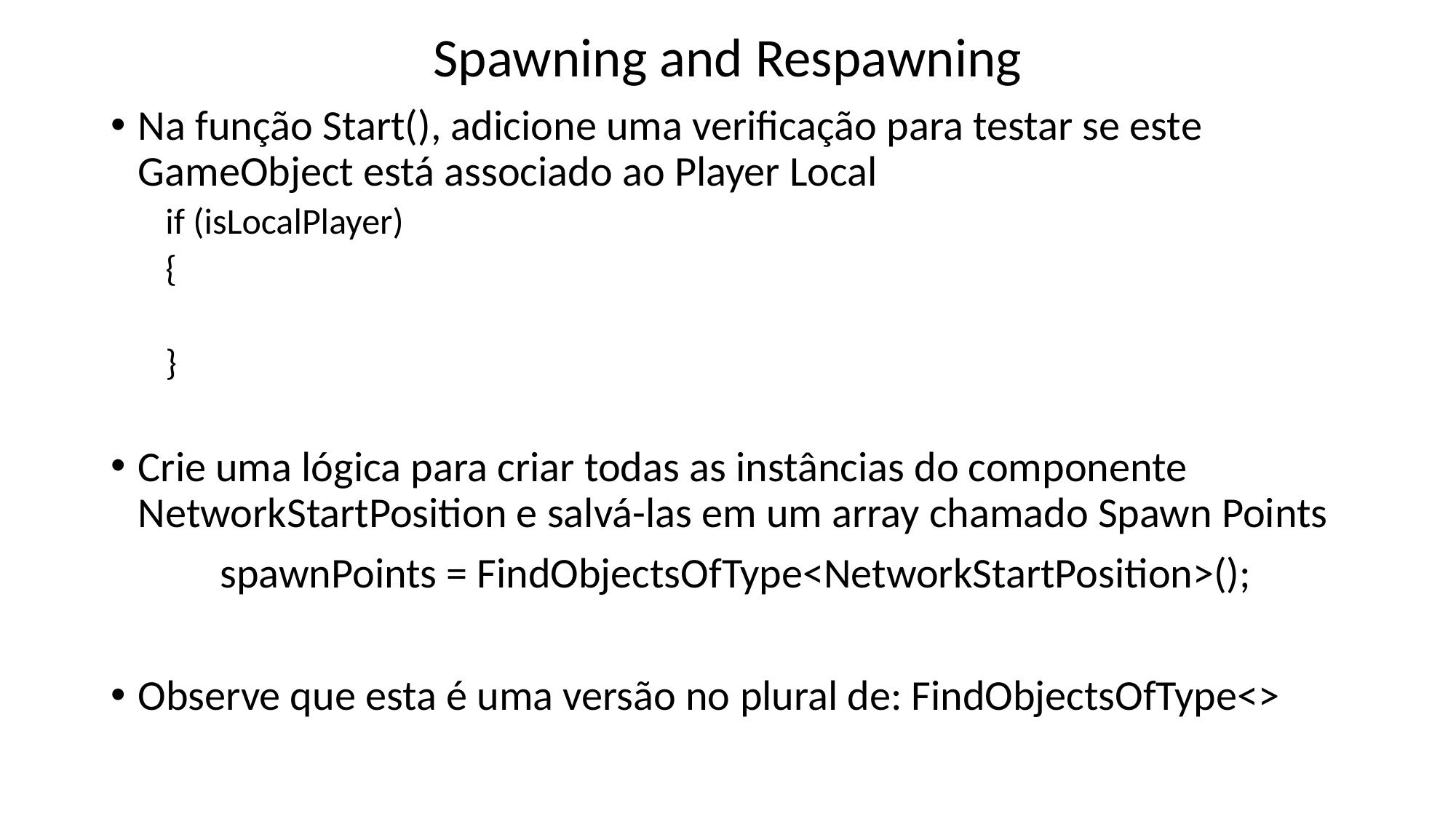

# Spawning and Respawning
Na função Start(), adicione uma verificação para testar se este GameObject está associado ao Player Local
if (isLocalPlayer)
{

}

Crie uma lógica para criar todas as instâncias do componente NetworkStartPosition e salvá-las em um array chamado Spawn Points
	spawnPoints = FindObjectsOfType<NetworkStartPosition>();

Observe que esta é uma versão no plural de: FindObjectsOfType<>